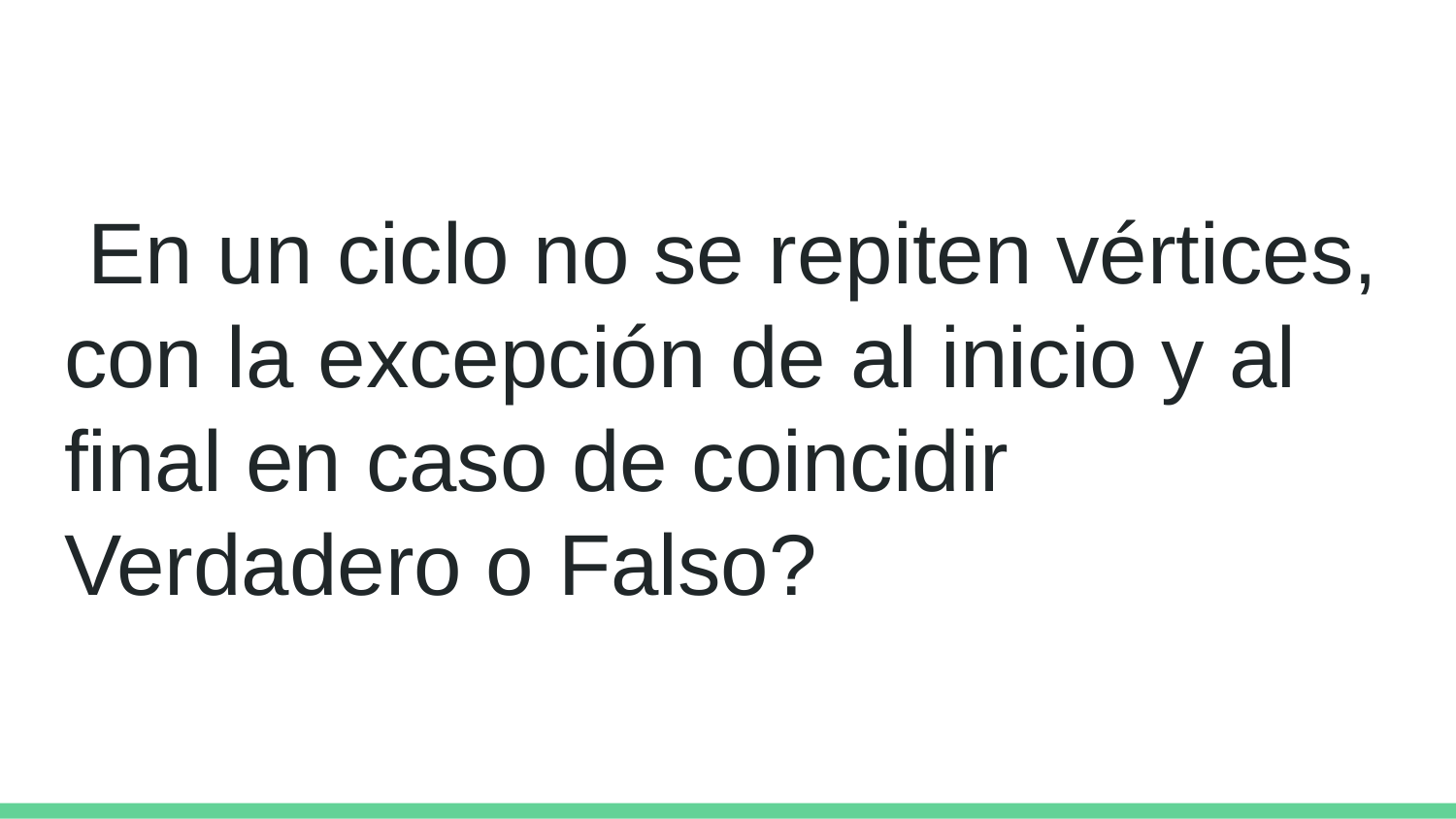

En un ciclo no se repiten vértices, con la excepción de al inicio y al final en caso de coincidir
Verdadero o Falso?